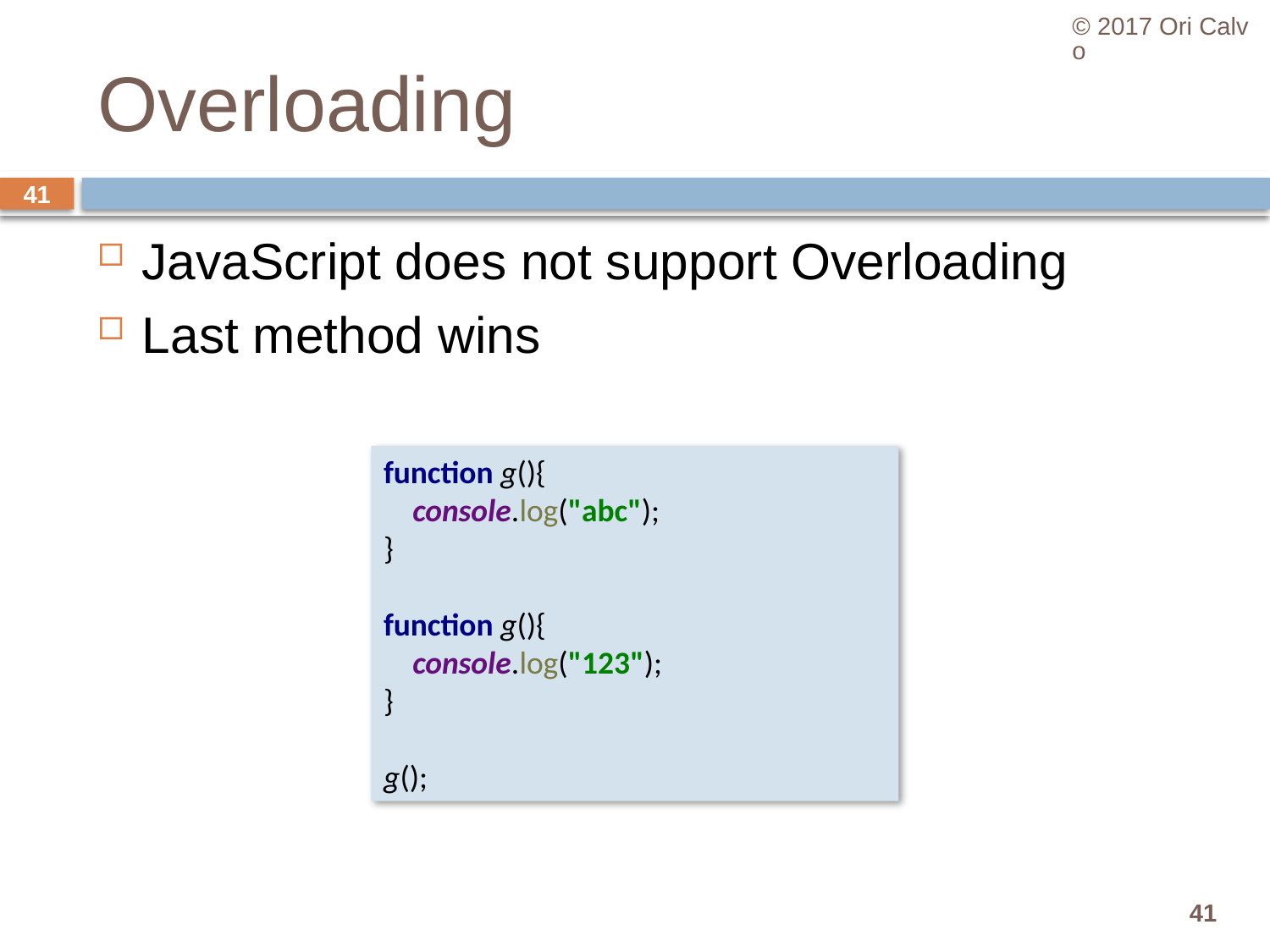

© 2017 Ori Calvo
# Overloading
41
JavaScript does not support Overloading
Last method wins
function g(){
    console.log("abc");
}
function g(){
    console.log("123");
}
g();